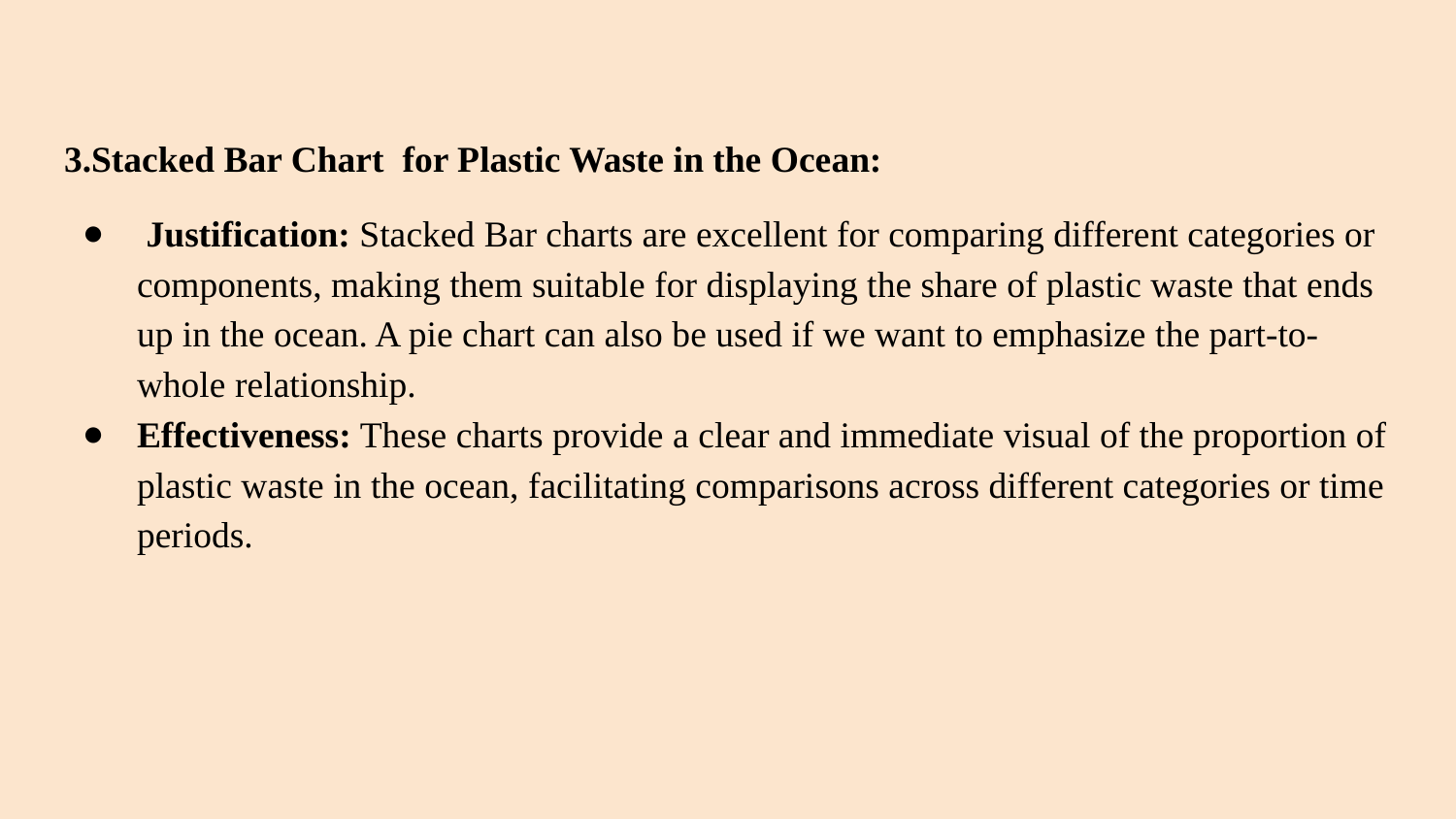

3.Stacked Bar Chart  for Plastic Waste in the Ocean:
 Justification: Stacked Bar charts are excellent for comparing different categories or components, making them suitable for displaying the share of plastic waste that ends up in the ocean. A pie chart can also be used if we want to emphasize the part-to-whole relationship.
Effectiveness: These charts provide a clear and immediate visual of the proportion of plastic waste in the ocean, facilitating comparisons across different categories or time periods.